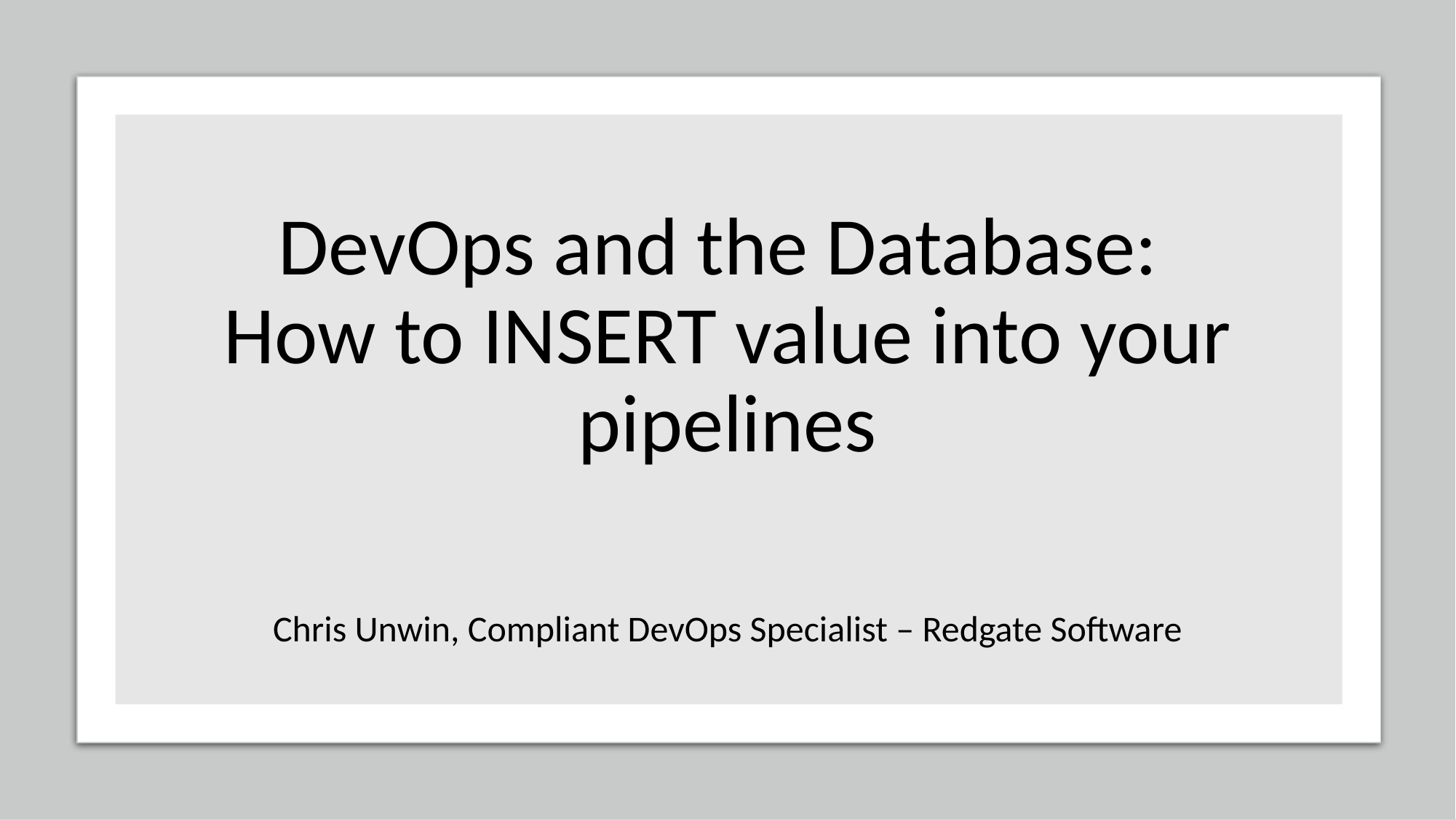

# DevOps and the Database: How to INSERT value into your pipelines

Chris Unwin, Compliant DevOps Specialist – Redgate Software